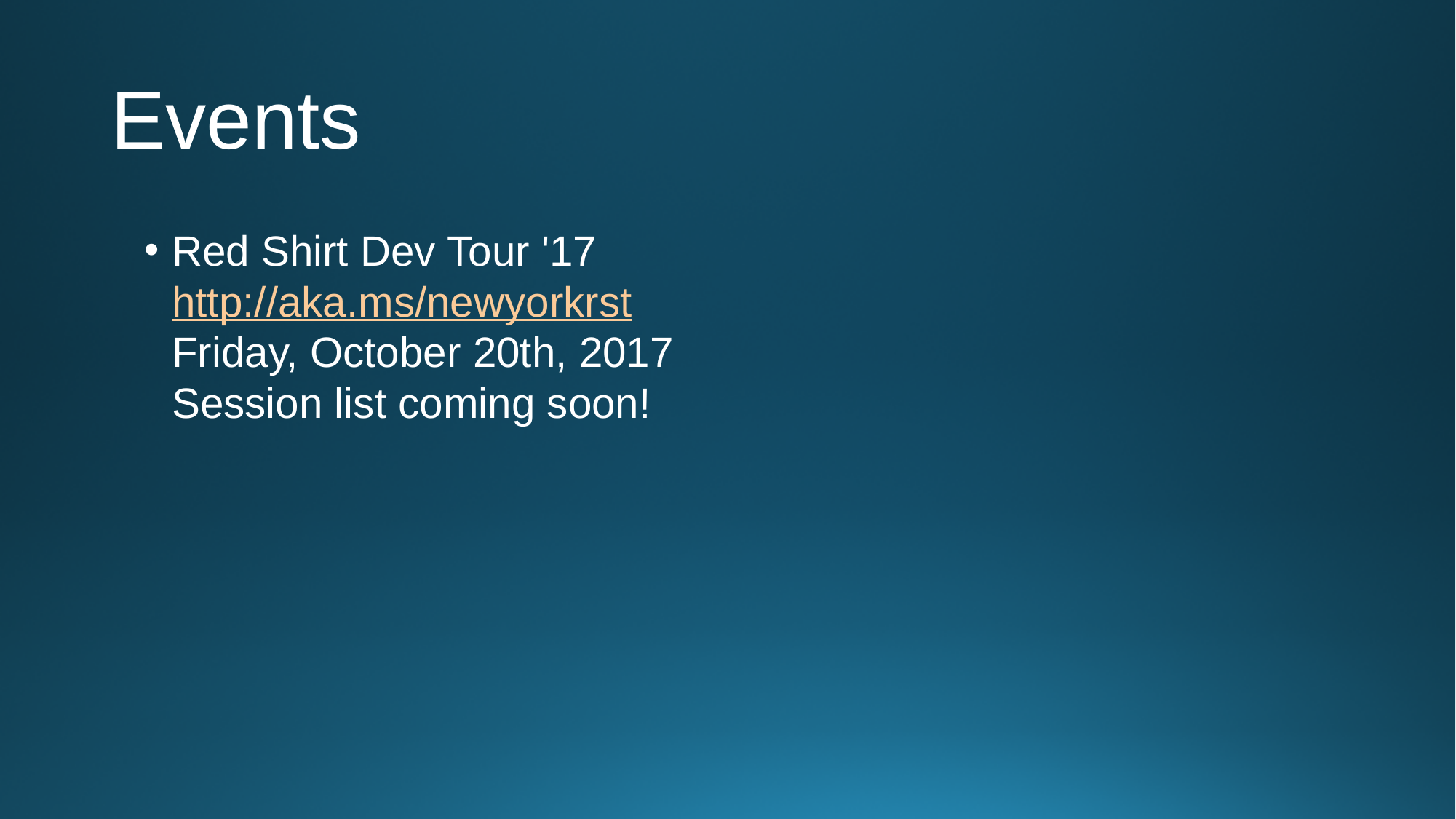

# Events
Red Shirt Dev Tour '17
http://aka.ms/newyorkrst
Friday, October 20th, 2017
Session list coming soon!